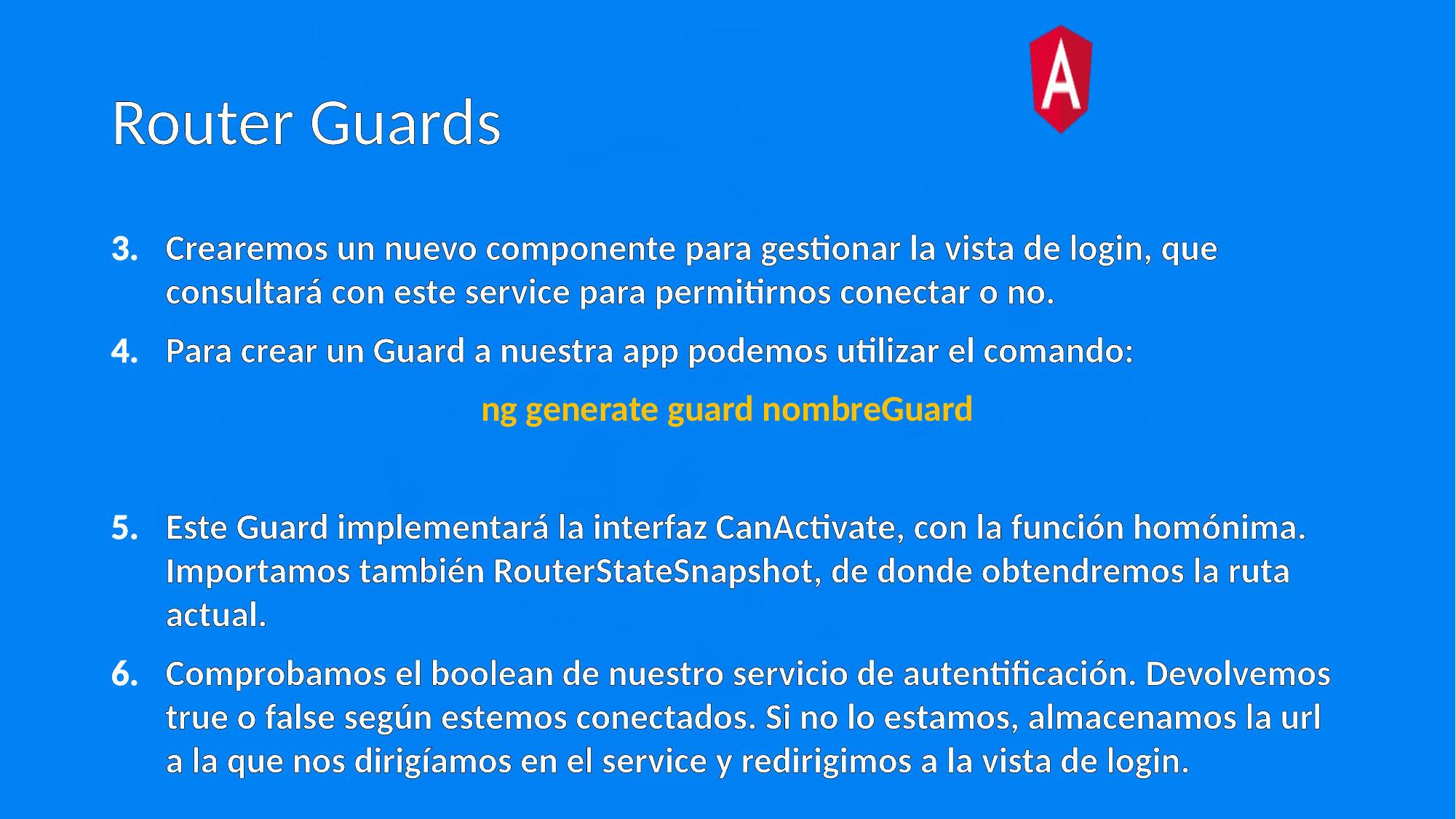

# Router Guards
Crearemos un nuevo componente para gestionar la vista de login, que consultará con este service para permitirnos conectar o no.
Para crear un Guard a nuestra app podemos utilizar el comando:
ng generate guard nombreGuard

Este Guard implementará la interfaz CanActivate, con la función homónima. Importamos también RouterStateSnapshot, de donde obtendremos la ruta actual.
Comprobamos el boolean de nuestro servicio de autentificación. Devolvemos true o false según estemos conectados. Si no lo estamos, almacenamos la url a la que nos dirigíamos en el service y redirigimos a la vista de login.